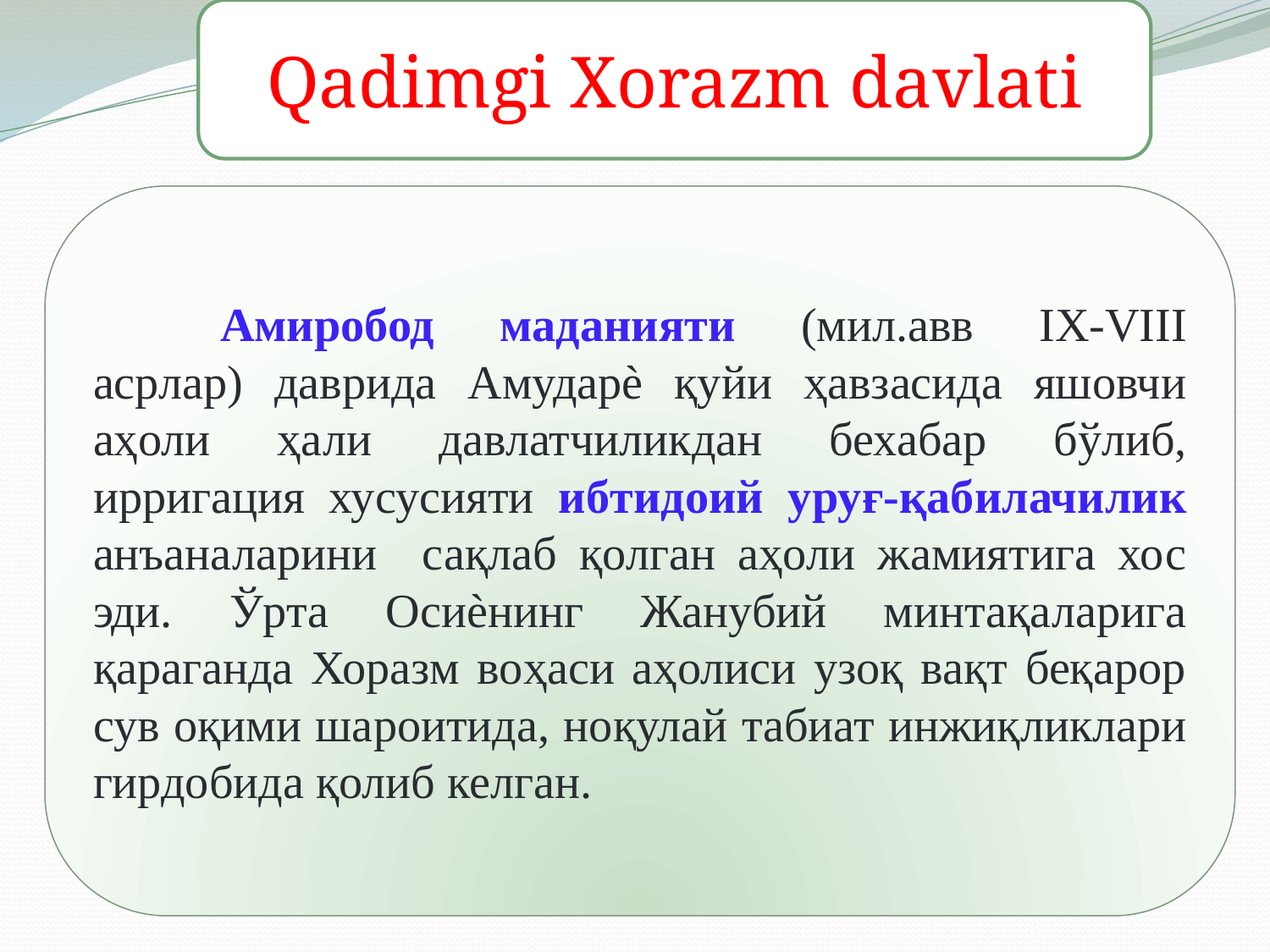

Qadimgi Xorazm davlati
	Амиробод маданияти (мил.авв IX-VIII асрлар) даврида Амударѐ қуйи ҳавзасида яшовчи аҳоли ҳали давлатчиликдан бехабар бўлиб, ирригация хусусияти ибтидоий уруғ-қабилачилик анъаналарини  сақлаб қолган аҳоли жамиятига хос эди. Ўрта Осиѐнинг Жанубий минтақаларига қараганда Хоразм воҳаси аҳолиси узоқ вақт беқарор сув оқими шароитида, ноқулай табиат инжиқликлари гирдобида қолиб келган.